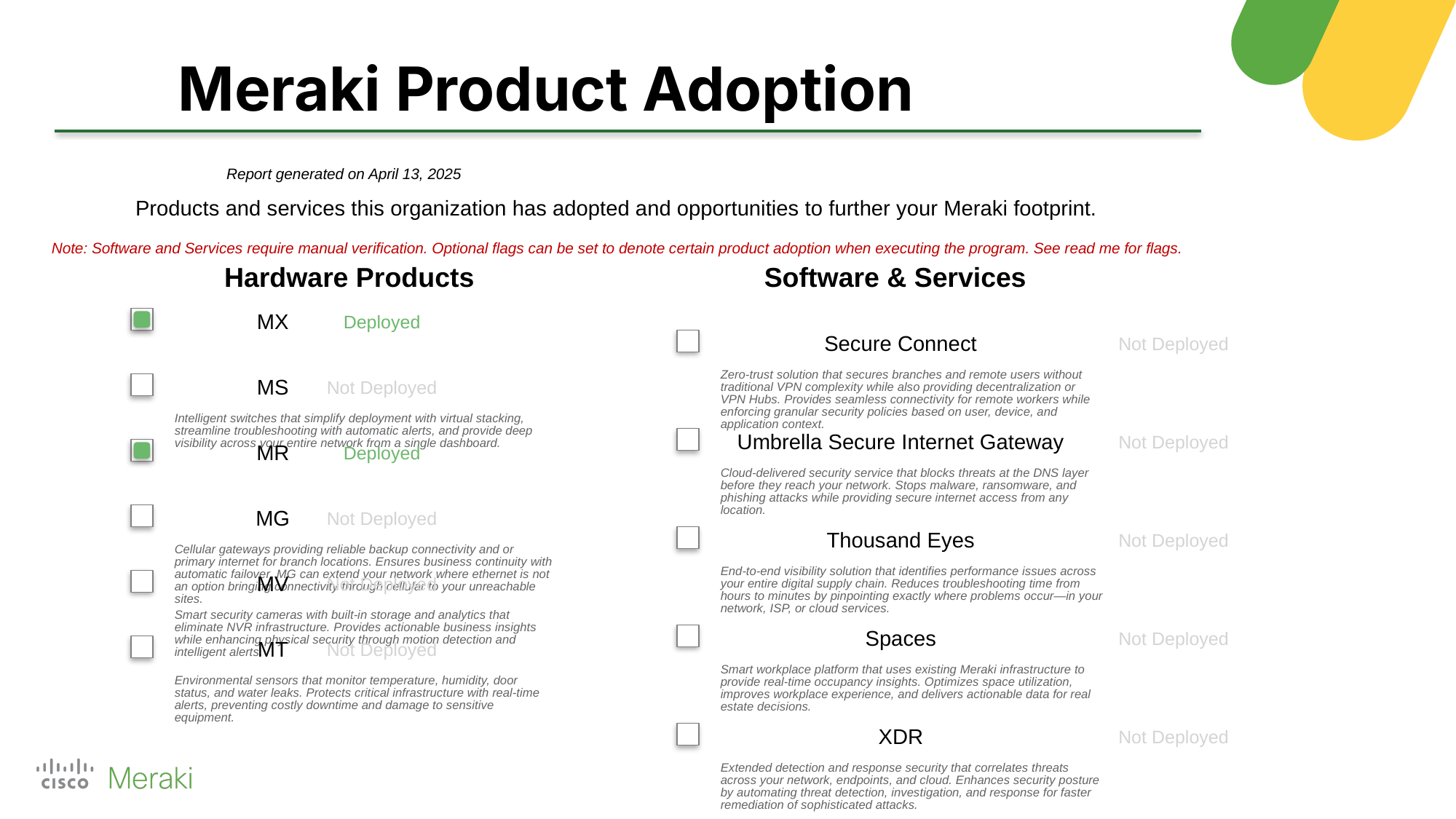

Meraki Product Adoption

Report generated on April 13, 2025

Products and services this organization has adopted and opportunities to further your Meraki footprint.

Note: Software and Services require manual verification. Optional flags can be set to denote certain product adoption when executing the program. See read me for flags.

Hardware Products

Software & Services

MX

Deployed

Secure Connect

Not Deployed

Zero-trust solution that secures branches and remote users without traditional VPN complexity while also providing decentralization or VPN Hubs. Provides seamless connectivity for remote workers while enforcing granular security policies based on user, device, and application context.

MS

Not Deployed

Intelligent switches that simplify deployment with virtual stacking, streamline troubleshooting with automatic alerts, and provide deep visibility across your entire network from a single dashboard.

Umbrella Secure Internet Gateway

Not Deployed

MR

Deployed

Cloud-delivered security service that blocks threats at the DNS layer before they reach your network. Stops malware, ransomware, and phishing attacks while providing secure internet access from any location.

MG

Not Deployed

Cellular gateways providing reliable backup connectivity and or primary internet for branch locations. Ensures business continuity with automatic failover. MG can extend your network where ethernet is not an option bringing connectivity through cellular to your unreachable sites.

Thousand Eyes

Not Deployed

End-to-end visibility solution that identifies performance issues across your entire digital supply chain. Reduces troubleshooting time from hours to minutes by pinpointing exactly where problems occur—in your network, ISP, or cloud services.

MV

Not Deployed

Smart security cameras with built-in storage and analytics that eliminate NVR infrastructure. Provides actionable business insights while enhancing physical security through motion detection and intelligent alerts.

Spaces

Not Deployed

MT

Not Deployed

Smart workplace platform that uses existing Meraki infrastructure to provide real-time occupancy insights. Optimizes space utilization, improves workplace experience, and delivers actionable data for real estate decisions.

Environmental sensors that monitor temperature, humidity, door status, and water leaks. Protects critical infrastructure with real-time alerts, preventing costly downtime and damage to sensitive equipment.

XDR

Not Deployed

Extended detection and response security that correlates threats across your network, endpoints, and cloud. Enhances security posture by automating threat detection, investigation, and response for faster remediation of sophisticated attacks.